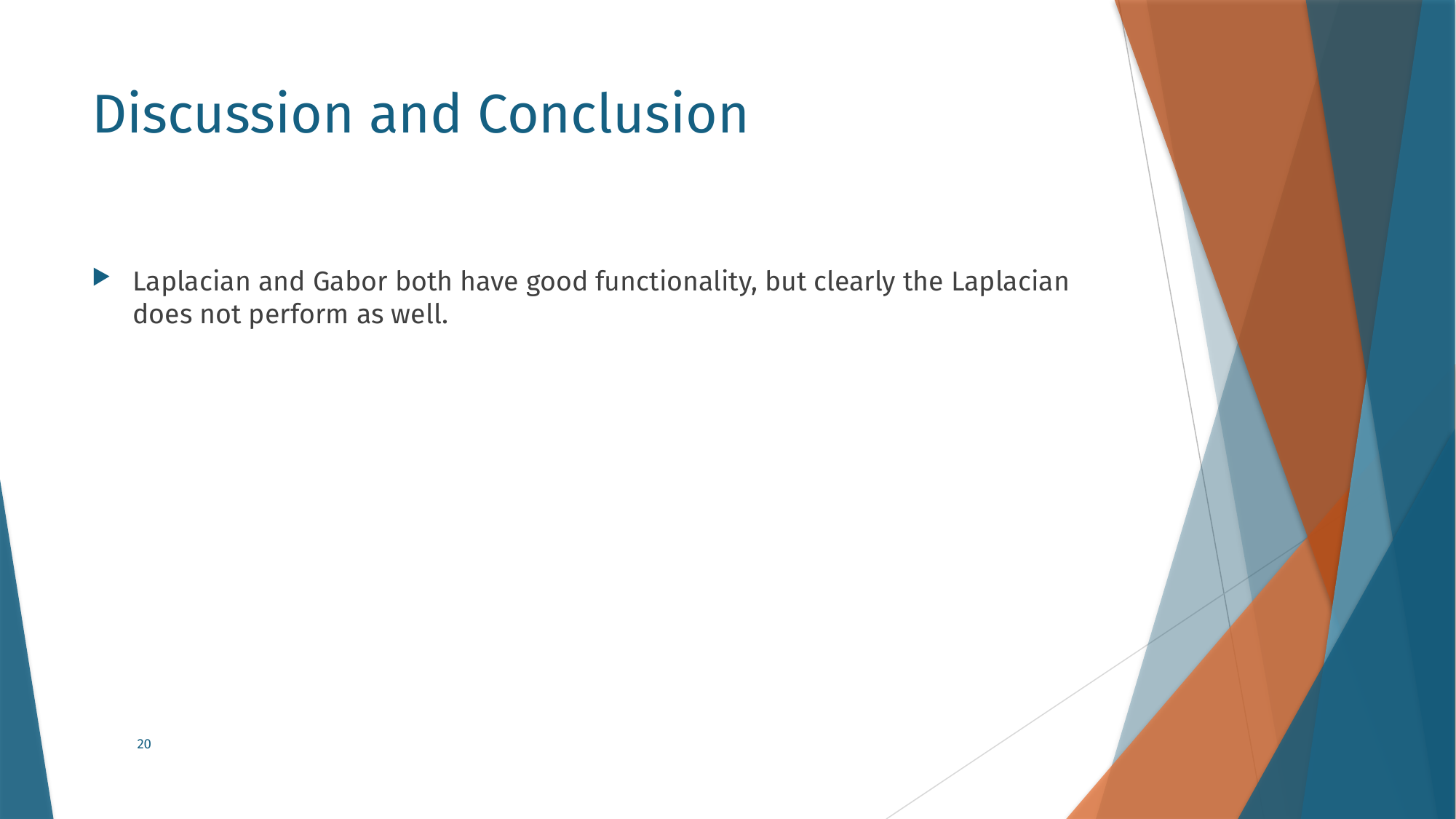

# Discussion and Conclusion
Laplacian and Gabor both have good functionality, but clearly the Laplacian does not perform as well.

20